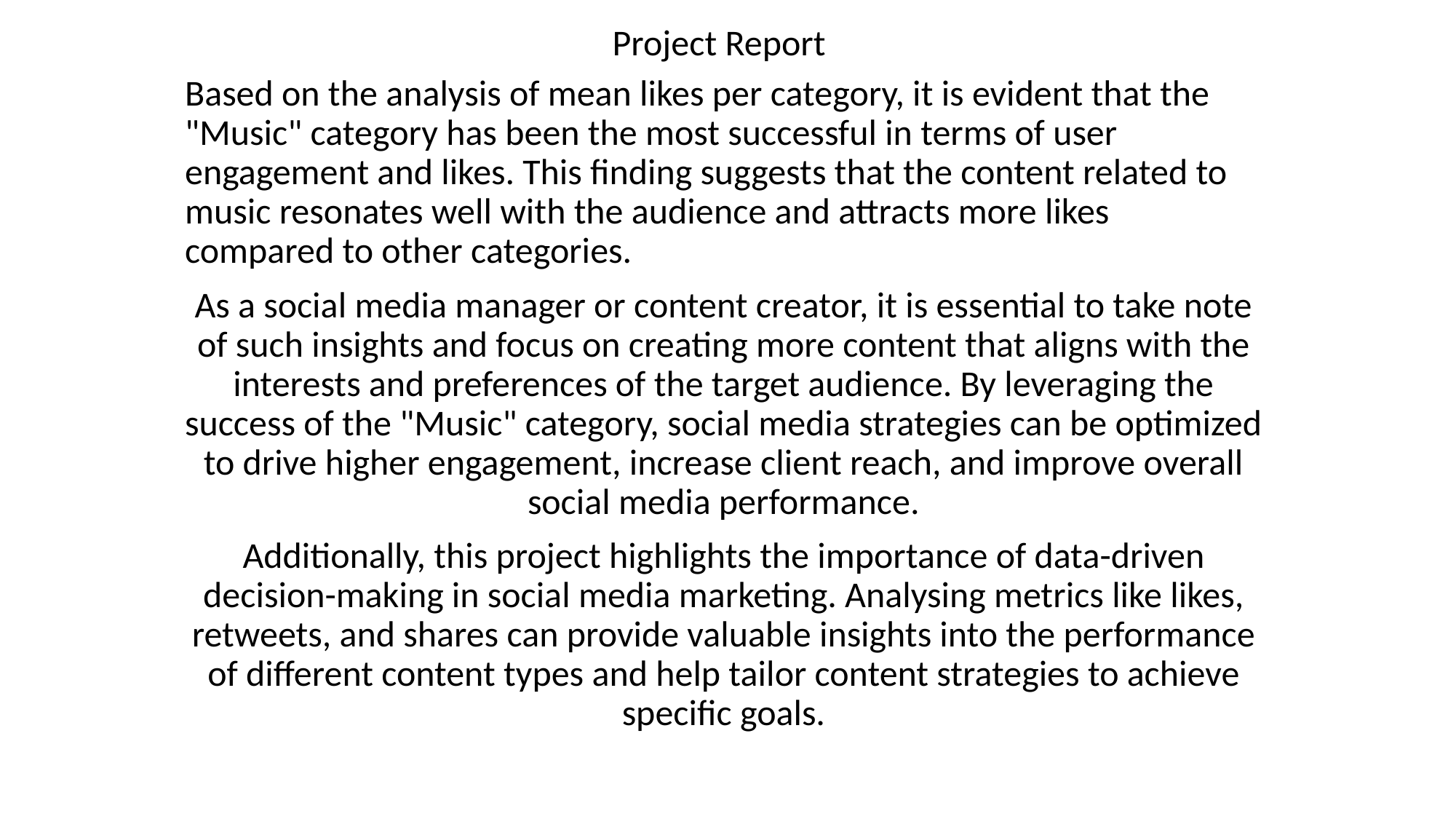

# Project Report
Based on the analysis of mean likes per category, it is evident that the "Music" category has been the most successful in terms of user engagement and likes. This finding suggests that the content related to music resonates well with the audience and attracts more likes compared to other categories.
As a social media manager or content creator, it is essential to take note of such insights and focus on creating more content that aligns with the interests and preferences of the target audience. By leveraging the success of the "Music" category, social media strategies can be optimized to drive higher engagement, increase client reach, and improve overall social media performance.
Additionally, this project highlights the importance of data-driven decision-making in social media marketing. Analysing metrics like likes, retweets, and shares can provide valuable insights into the performance of different content types and help tailor content strategies to achieve specific goals.